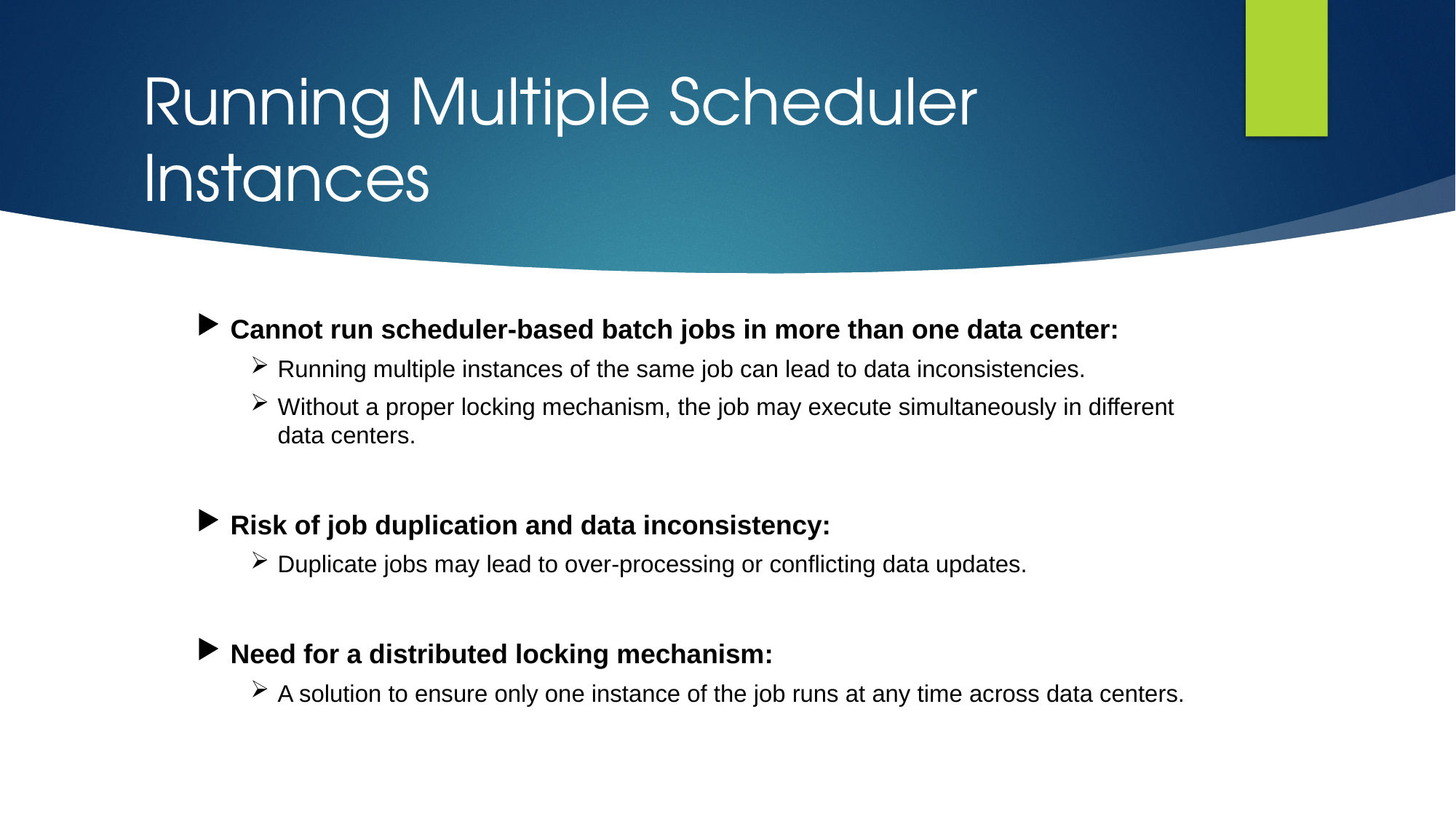

# Running Multiple Scheduler Instances

Cannot run scheduler-based batch jobs in more than one data center:
Running multiple instances of the same job can lead to data inconsistencies.
Without a proper locking mechanism, the job may execute simultaneously in different data centers.

Risk of job duplication and data inconsistency:
Duplicate jobs may lead to over-processing or conflicting data updates.

Need for a distributed locking mechanism:
A solution to ensure only one instance of the job runs at any time across data centers.